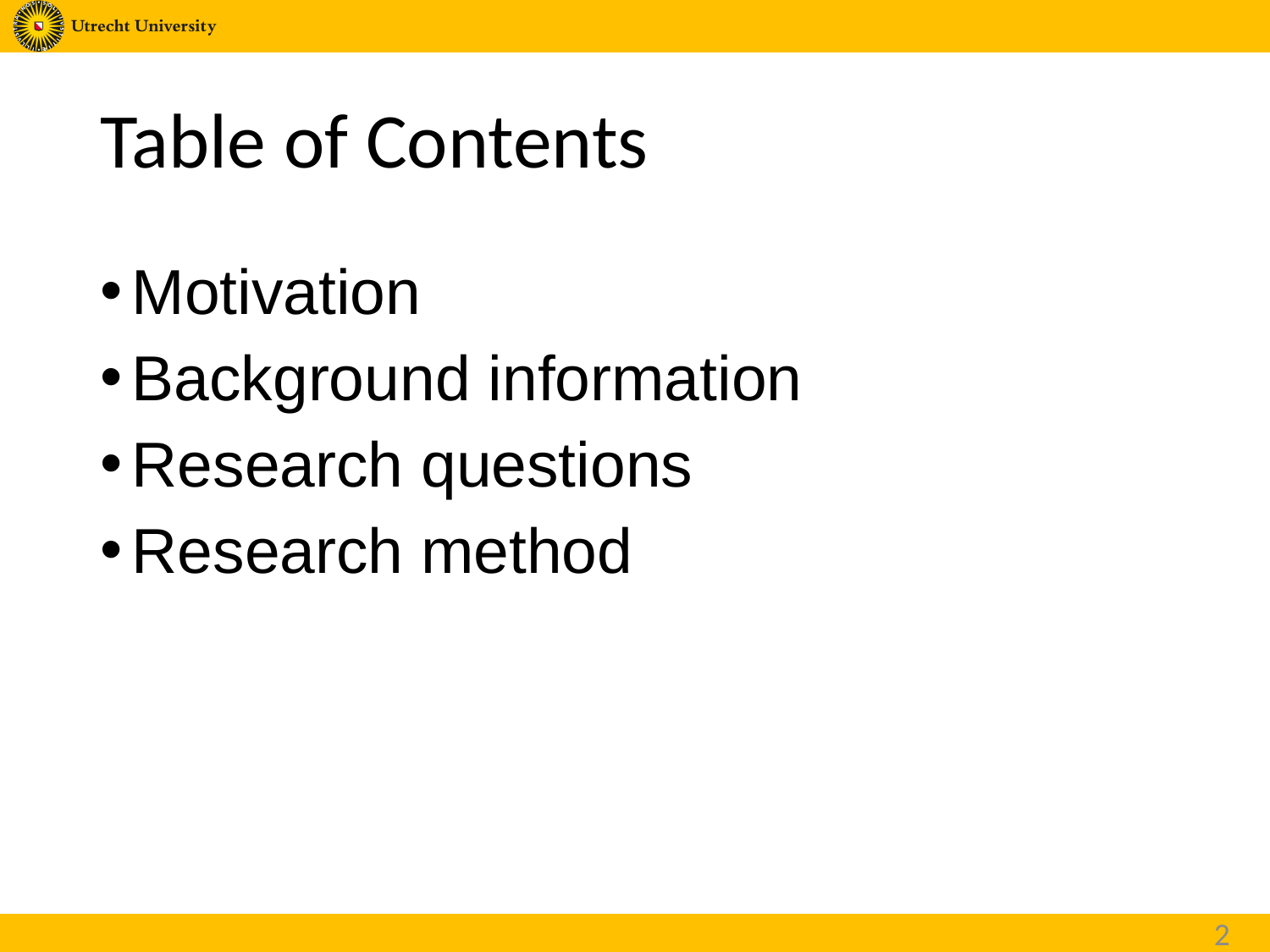

# Table of Contents
Motivation
Background information
Research questions
Research method
2